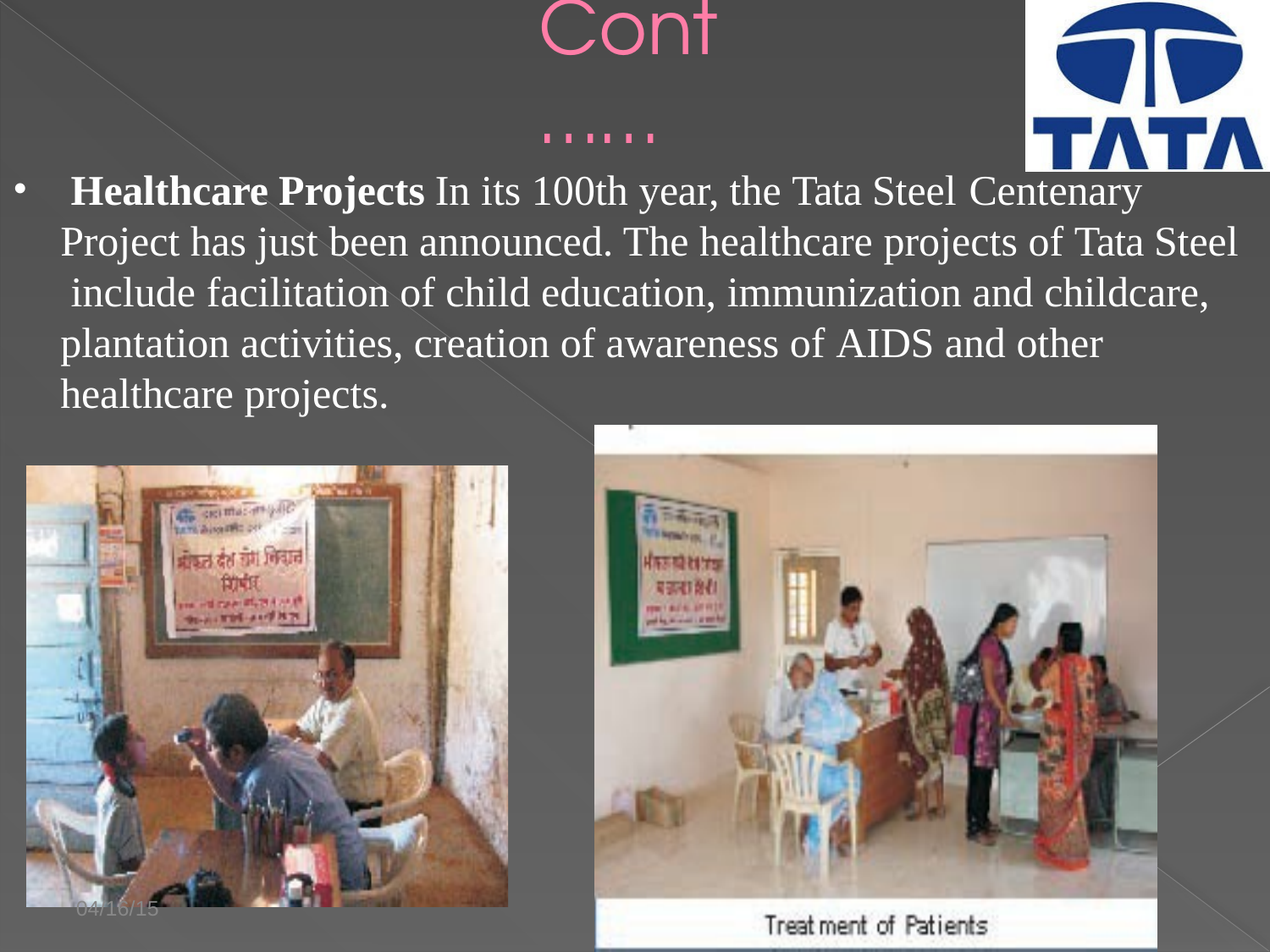

# Cont……
•
Healthcare Projects In its 100th year, the Tata Steel Centenary
Project has just been announced. The healthcare projects of Tata Steel  include facilitation of child education, immunization and childcare,  plantation activities, creation of awareness of AIDS and other  healthcare projects.

04/16/15